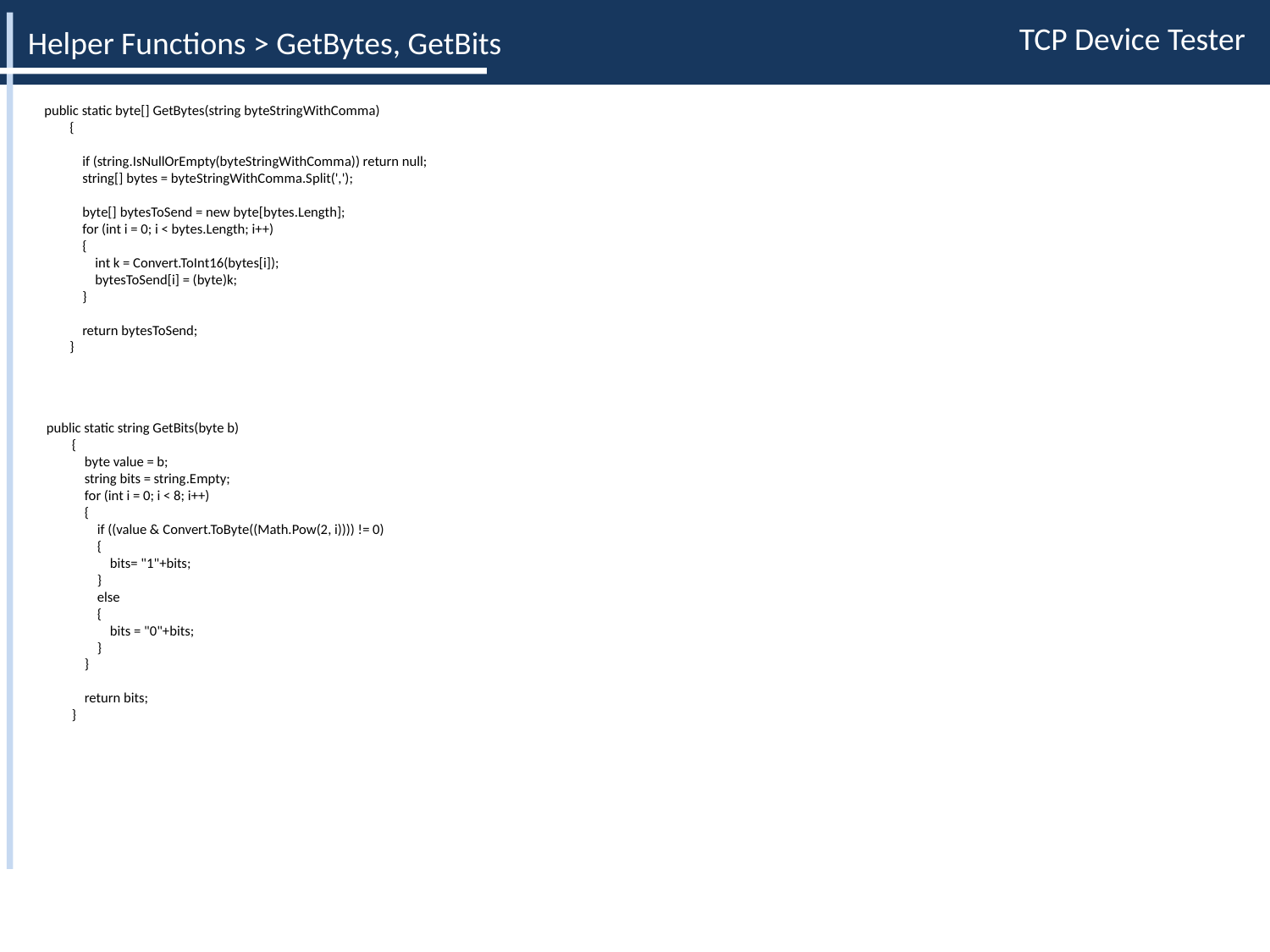

Helper Functions > GetBytes, GetBits
public static byte[] GetBytes(string byteStringWithComma)
        {

            if (string.IsNullOrEmpty(byteStringWithComma)) return null;
            string[] bytes = byteStringWithComma.Split(',');

            byte[] bytesToSend = new byte[bytes.Length];
            for (int i = 0; i < bytes.Length; i++)
            {
                int k = Convert.ToInt16(bytes[i]);
                bytesToSend[i] = (byte)k;
            }

            return bytesToSend;
        }
public static string GetBits(byte b)
        {
            byte value = b;
            string bits = string.Empty;
            for (int i = 0; i < 8; i++)
            {
                if ((value & Convert.ToByte((Math.Pow(2, i)))) != 0)
                {
                    bits= "1"+bits;
                }
                else
                {
                    bits = "0"+bits;
                }
            }

            return bits;
        }